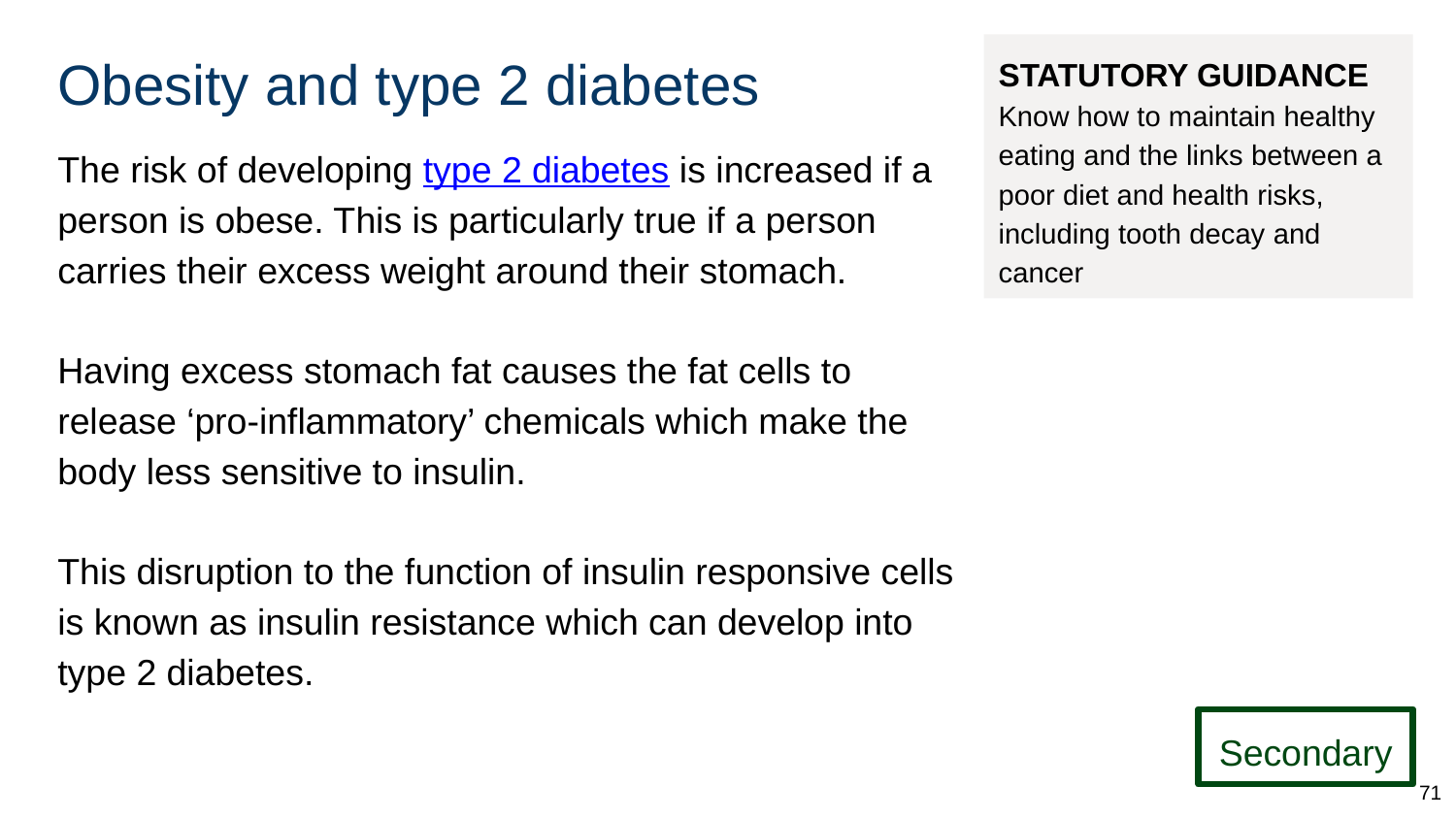

# Obesity and type 2 diabetes

STATUTORY GUIDANCE
Know how to maintain healthy eating and the links between a poor diet and health risks, including tooth decay and cancer

The risk of developing type 2 diabetes is increased if a person is obese. This is particularly true if a person carries their excess weight around their stomach.

Having excess stomach fat causes the fat cells to release ‘pro-inflammatory’ chemicals which make the body less sensitive to insulin.

This disruption to the function of insulin responsive cells is known as insulin resistance which can develop into type 2 diabetes.

Secondary
71